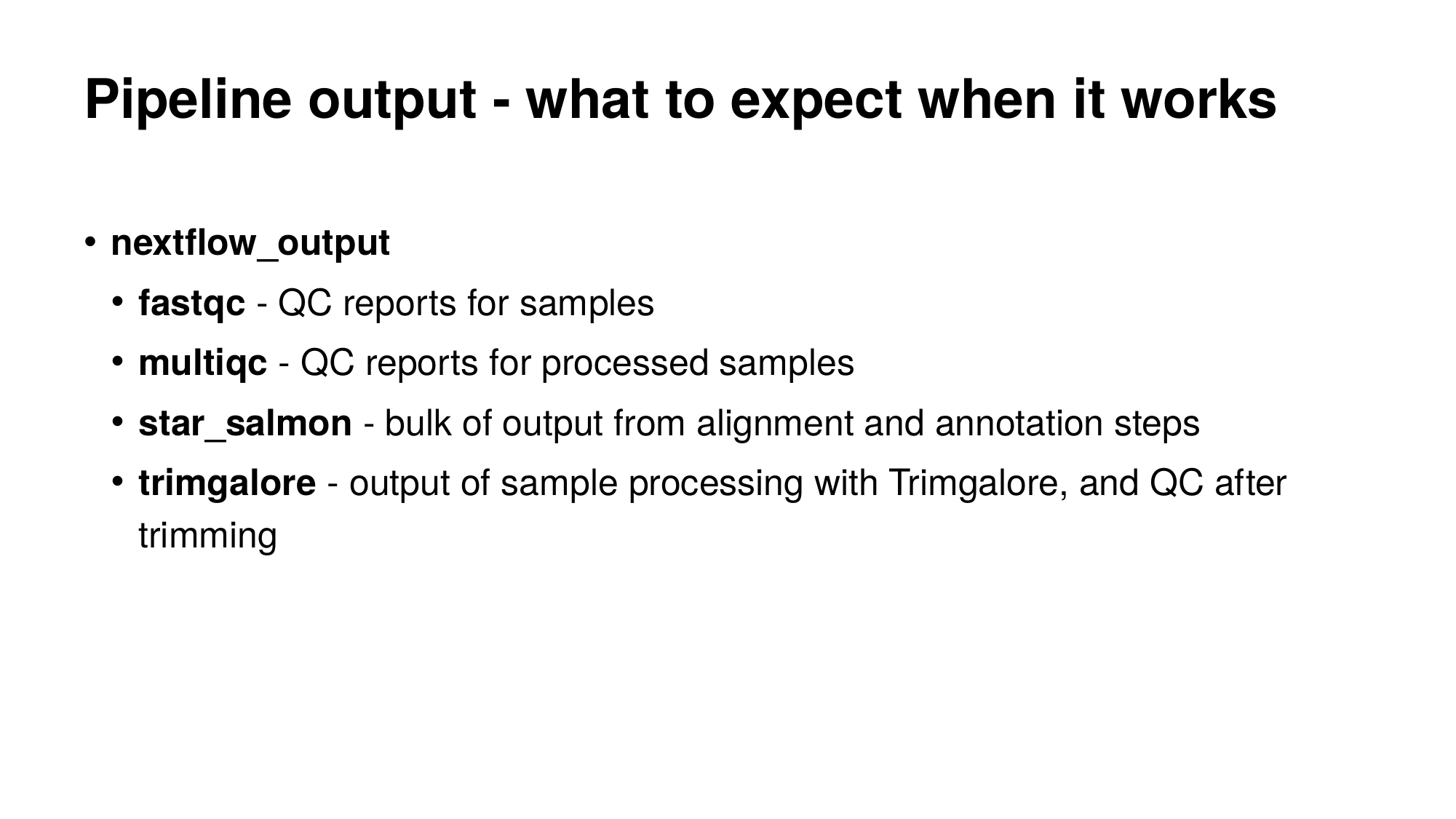

# Pipeline output - what to expect when it works
nextflow_output
fastqc - QC reports for samples
multiqc - QC reports for processed samples
star_salmon - bulk of output from alignment and annotation steps
trimgalore - output of sample processing with Trimgalore, and QC after trimming